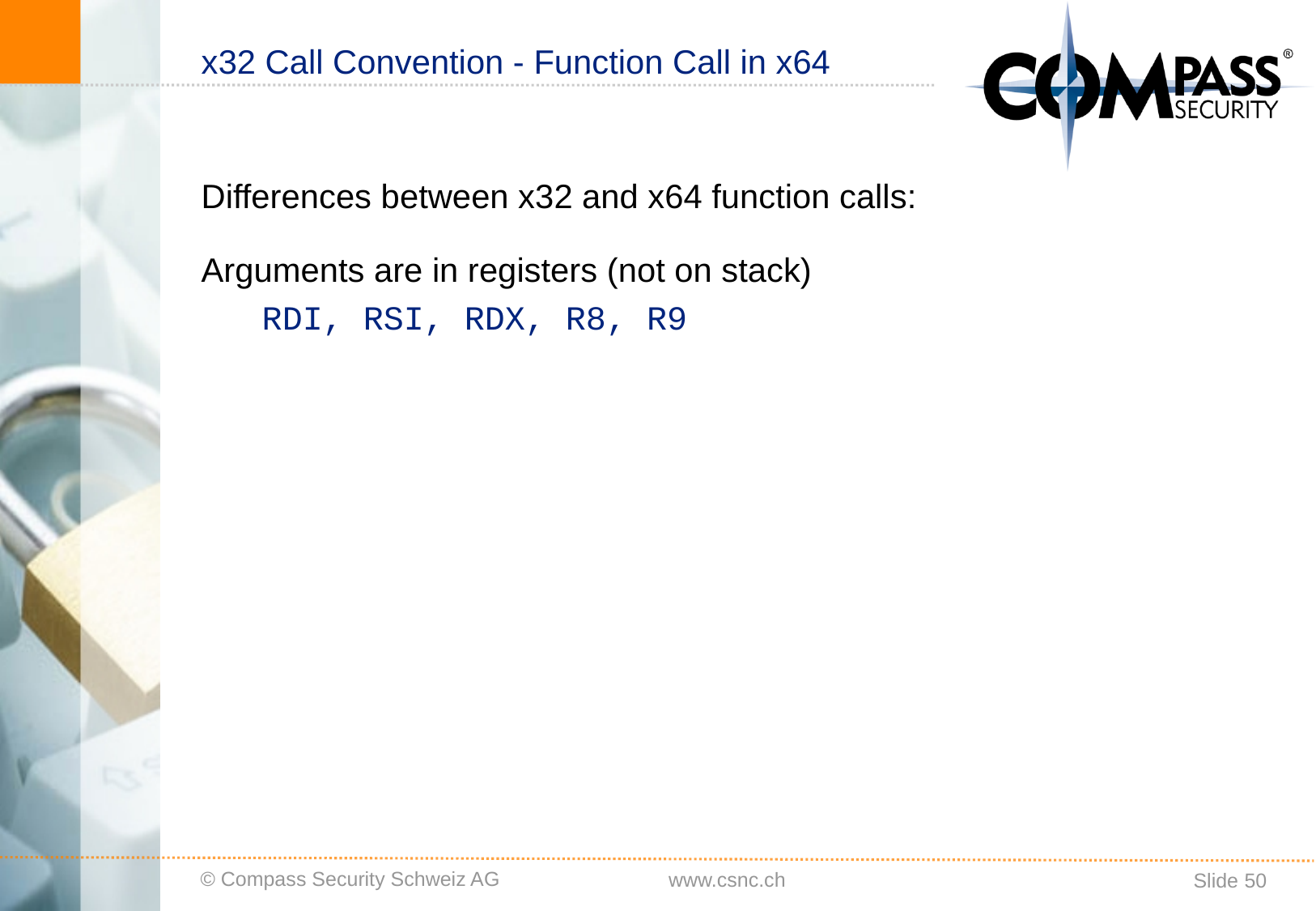

# x32 Call Convention - Function Call in x64
Differences between x32 and x64 function calls:
Arguments are in registers (not on stack)
RDI, RSI, RDX, R8, R9